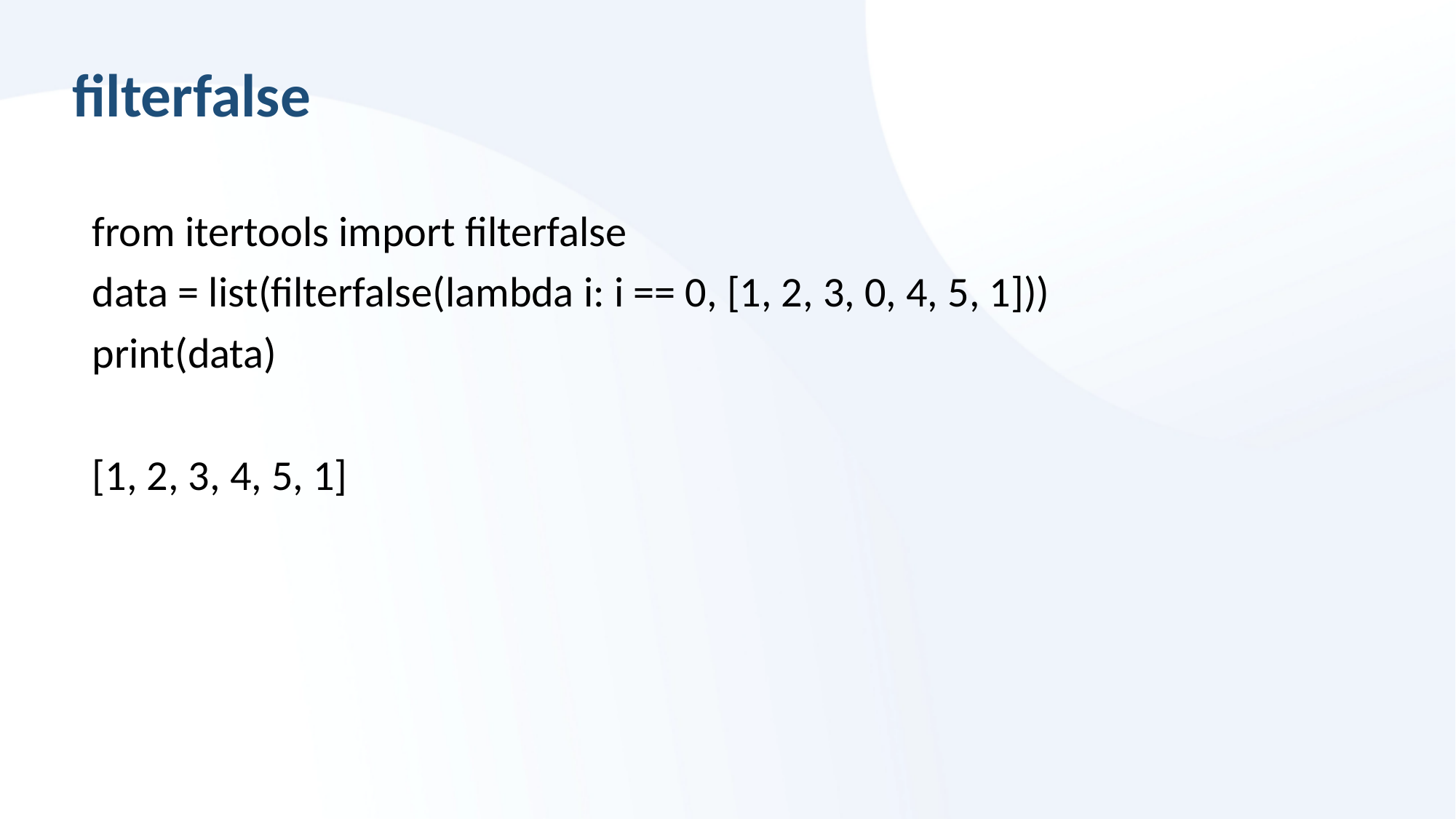

# filterfalse
from itertools import filterfalse
data = list(filterfalse(lambda i: i == 0, [1, 2, 3, 0, 4, 5, 1]))
print(data)

[1, 2, 3, 4, 5, 1]